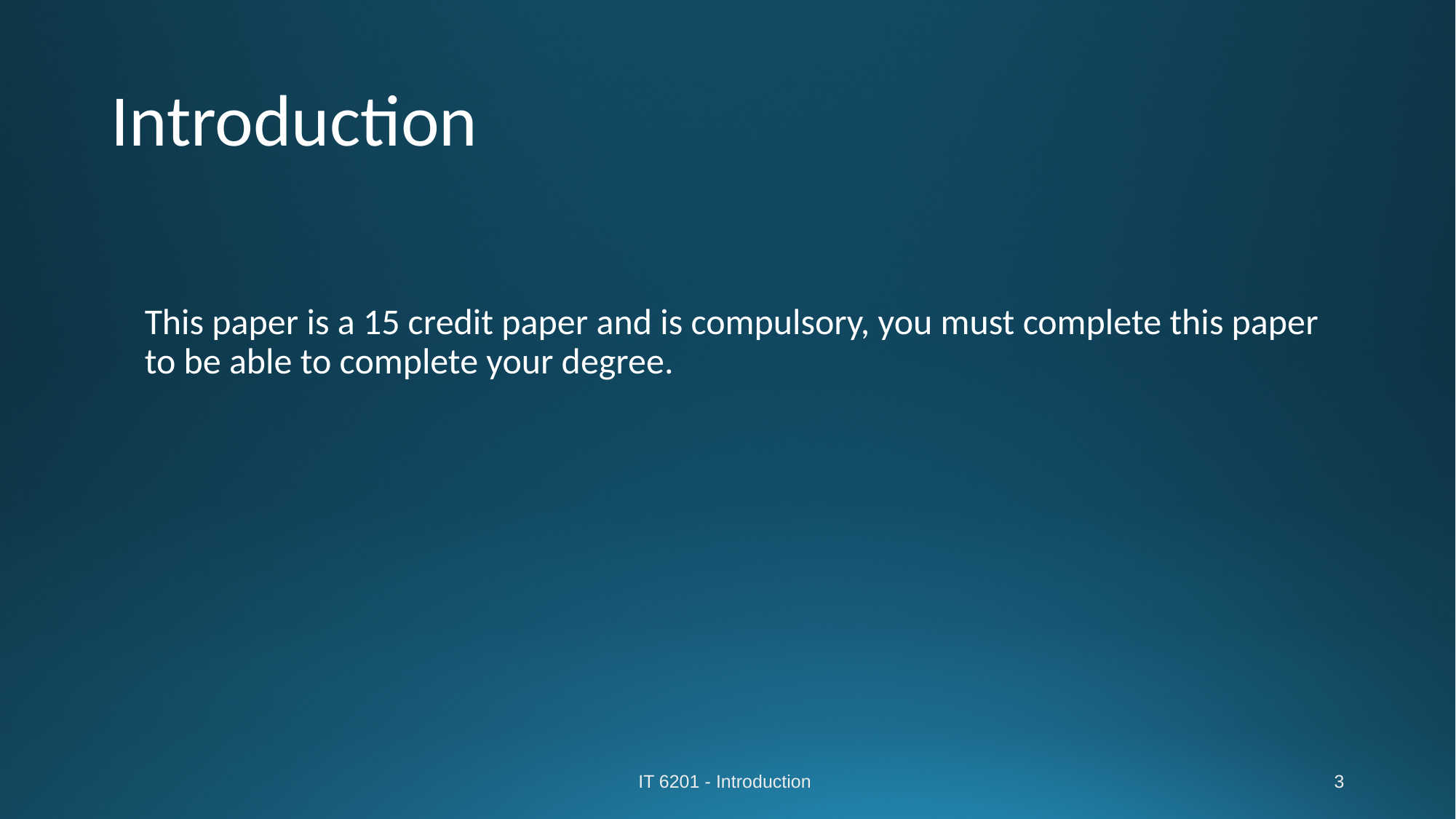

# Introduction
This paper is a 15 credit paper and is compulsory, you must complete this paper to be able to complete your degree.
IT 6201 - Introduction
3